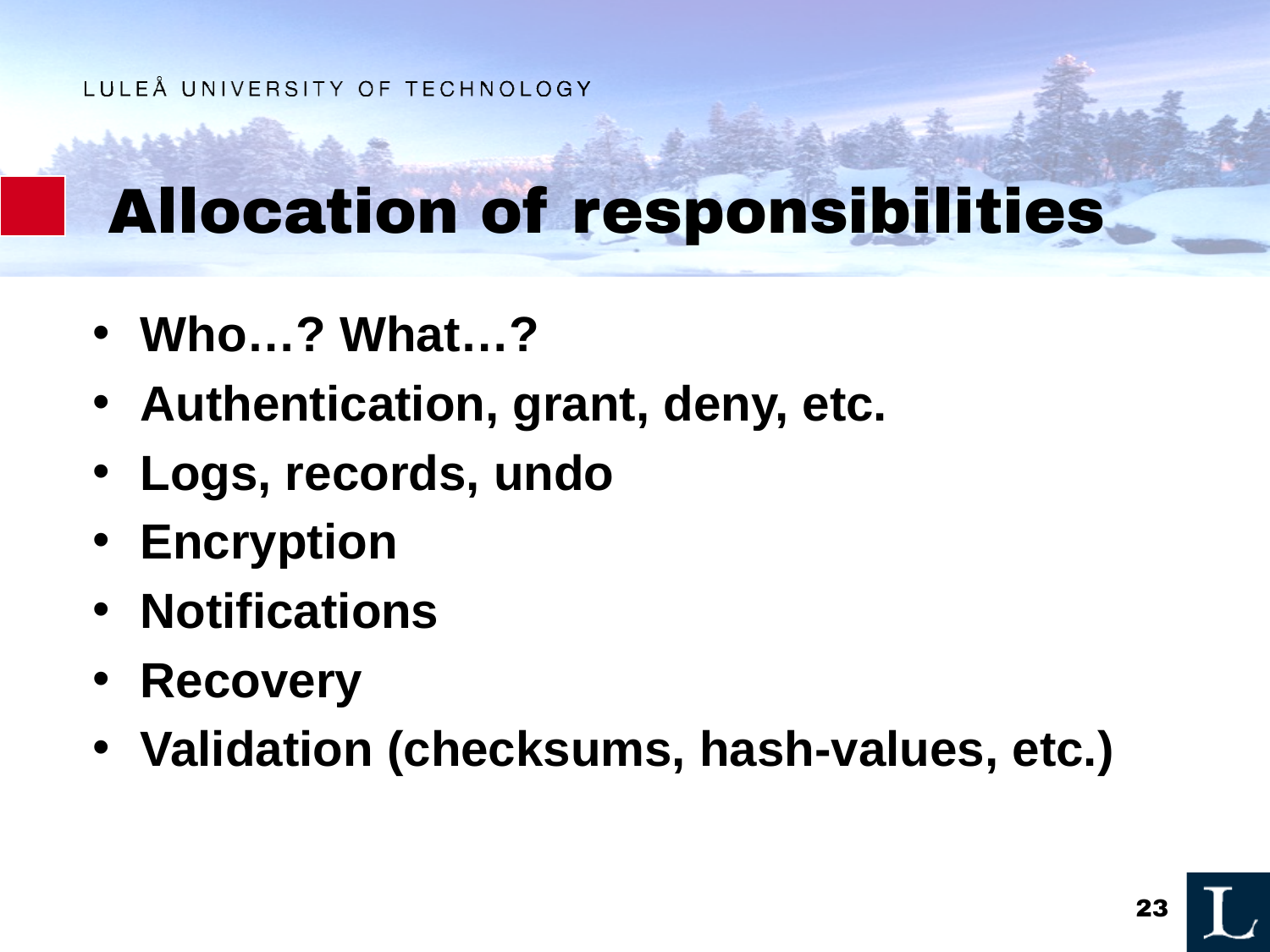

# Allocation of responsibilities
Who…? What…?
Authentication, grant, deny, etc.
Logs, records, undo
Encryption
Notifications
Recovery
Validation (checksums, hash-values, etc.)
23